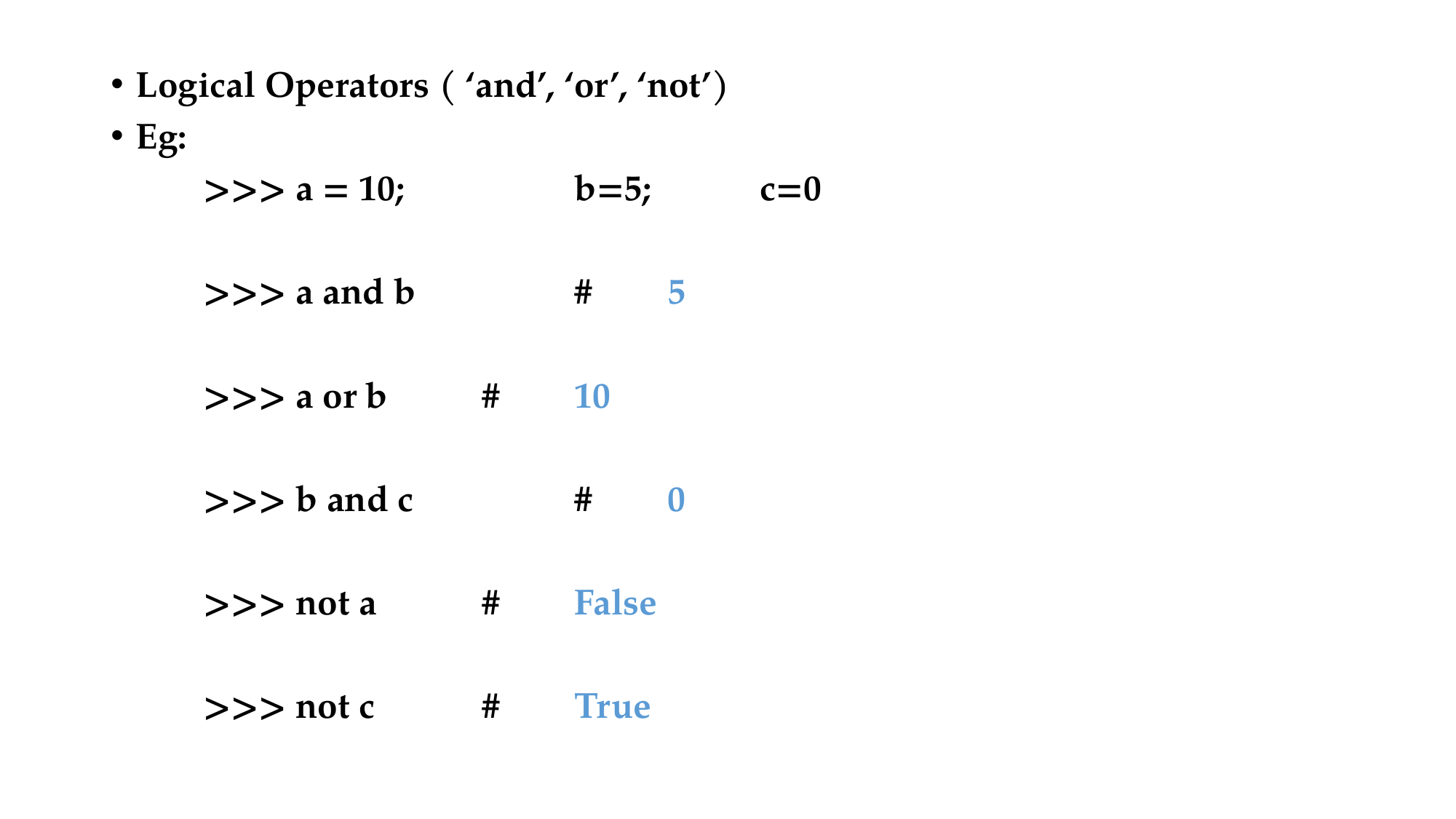

Logical Operators ( ‘and’, ‘or’, ‘not’)
Eg:
	>>> a = 10; 		b=5;		c=0

	>>> a and b		#	5

	>>> a or b		#	10

	>>> b and c		#	0

	>>> not a		#	False

	>>> not c 		#	True